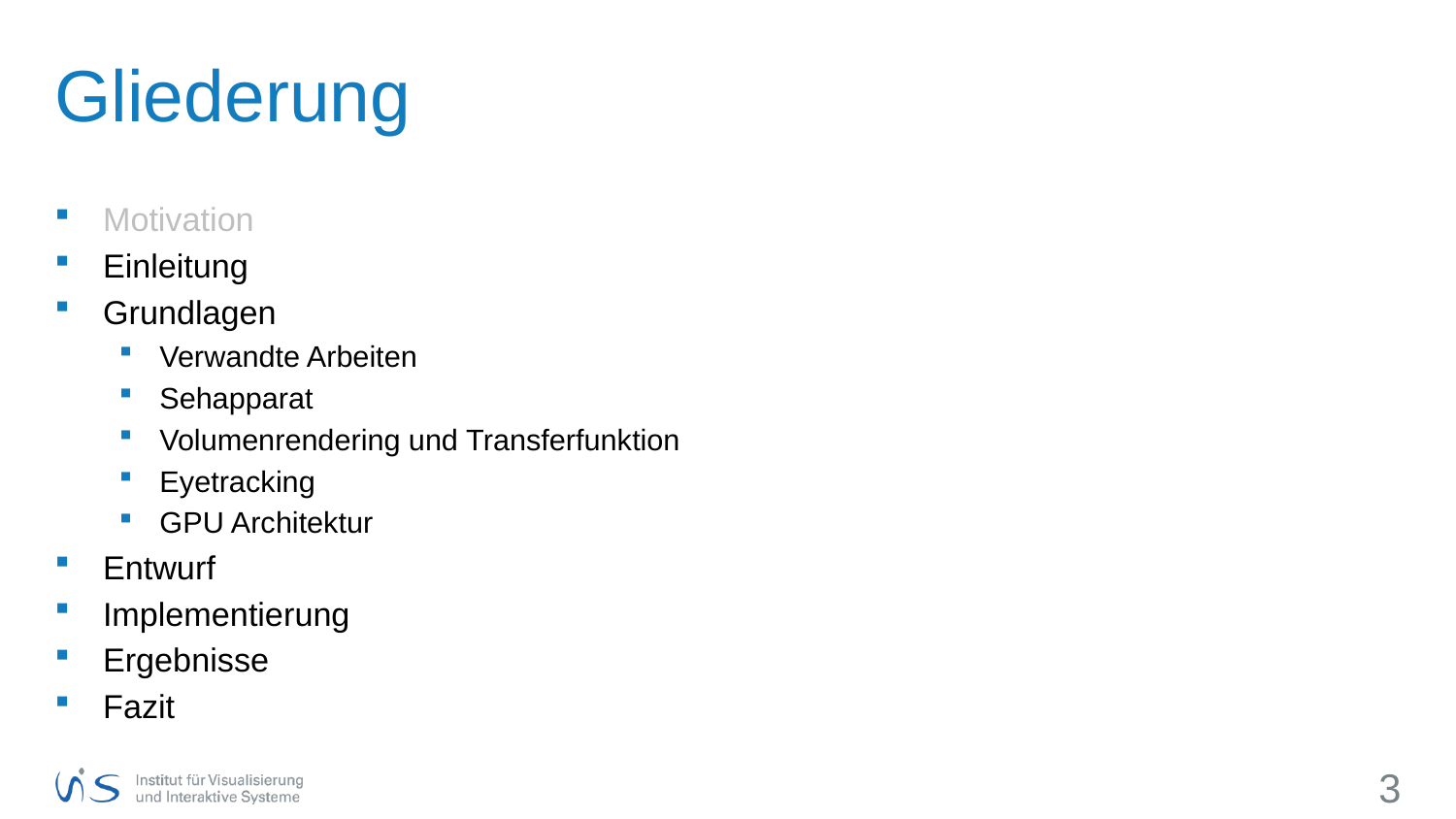

# Gliederung
Motivation
Einleitung
Grundlagen
Verwandte Arbeiten
Sehapparat
Volumenrendering und Transferfunktion
Eyetracking
GPU Architektur
Entwurf
Implementierung
Ergebnisse
Fazit

3